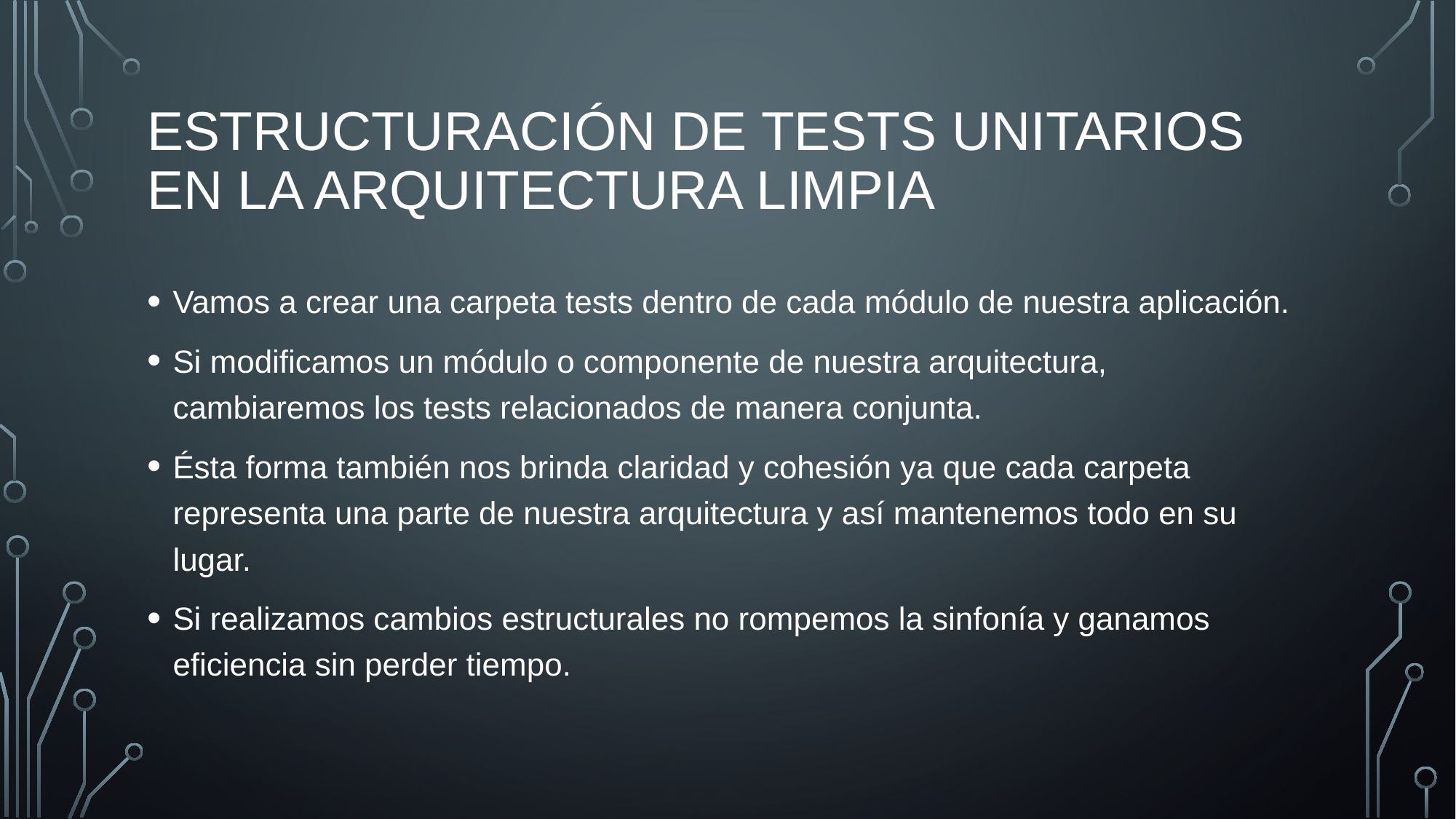

# Estructuración de tests unitarios en la arquitectura limpia
Vamos a crear una carpeta tests dentro de cada módulo de nuestra aplicación.
Si modificamos un módulo o componente de nuestra arquitectura, cambiaremos los tests relacionados de manera conjunta.
Ésta forma también nos brinda claridad y cohesión ya que cada carpeta representa una parte de nuestra arquitectura y así mantenemos todo en su lugar.
Si realizamos cambios estructurales no rompemos la sinfonía y ganamos eficiencia sin perder tiempo.